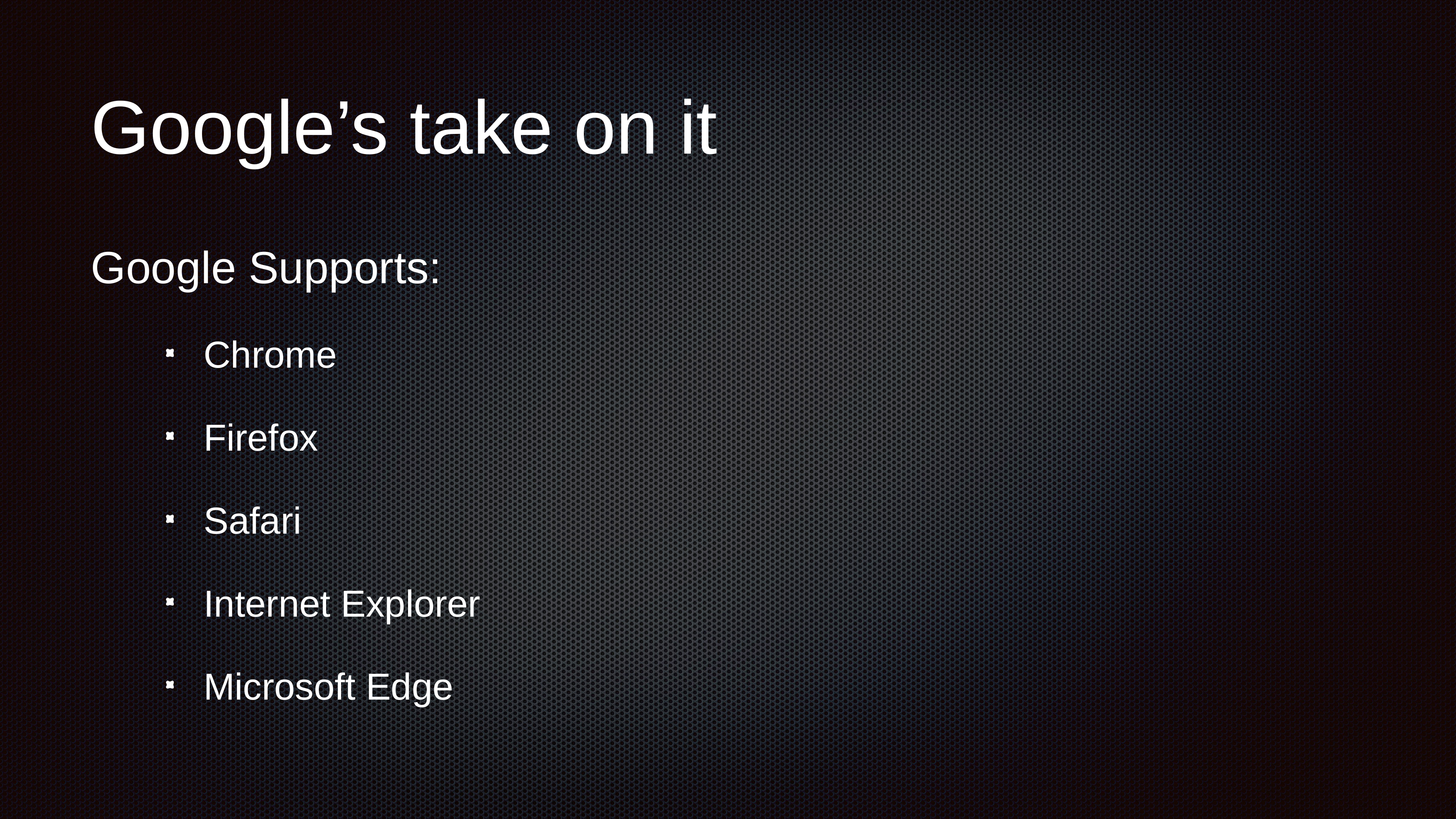

# Google’s take on it
Google Supports:
Chrome
Firefox
Safari
Internet Explorer
Microsoft Edge